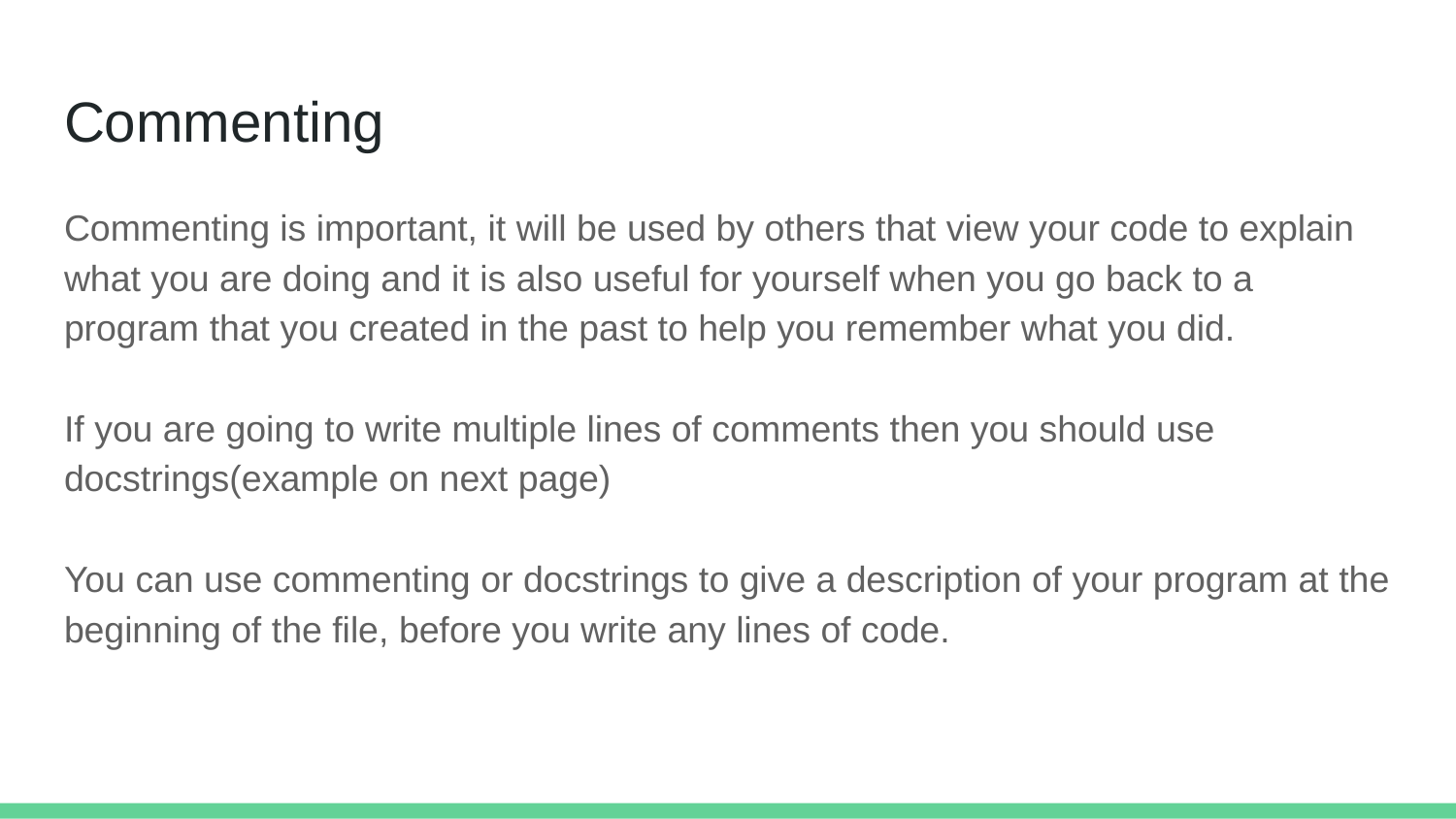

# Commenting
Commenting is important, it will be used by others that view your code to explain what you are doing and it is also useful for yourself when you go back to a program that you created in the past to help you remember what you did.

If you are going to write multiple lines of comments then you should use docstrings(example on next page)

You can use commenting or docstrings to give a description of your program at the beginning of the file, before you write any lines of code.